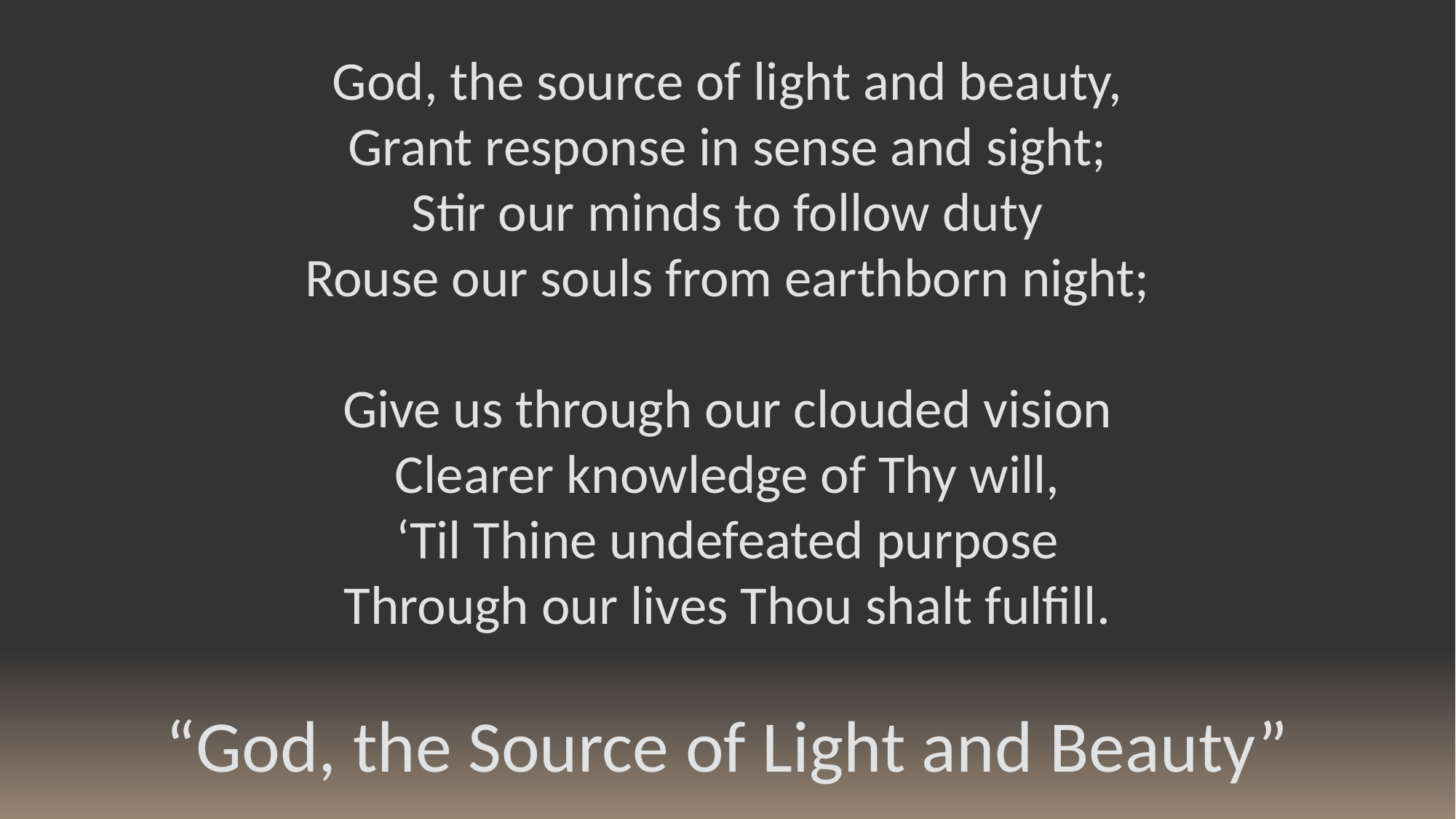

God, the source of light and beauty,
Grant response in sense and sight;
Stir our minds to follow duty
Rouse our souls from earthborn night;

Give us through our clouded vision
Clearer knowledge of Thy will,
‘Til Thine undefeated purpose
Through our lives Thou shalt fulfill.

“God, the Source of Light and Beauty”